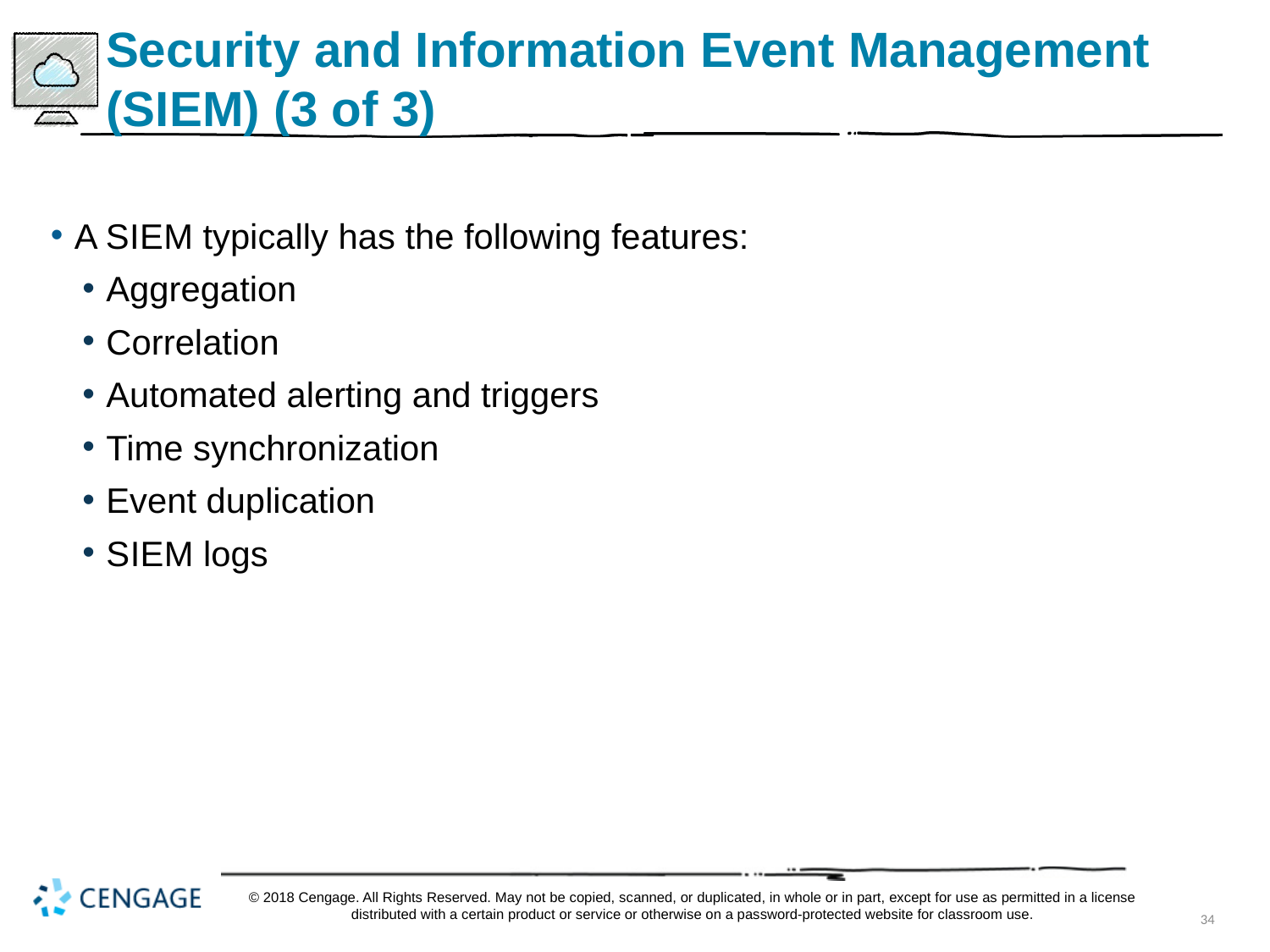

# Security and Information Event Management (S I E M) (3 of 3)
A S I E M typically has the following features:
Aggregation
Correlation
Automated alerting and triggers
Time synchronization
Event duplication
S I E M logs
© 2018 Cengage. All Rights Reserved. May not be copied, scanned, or duplicated, in whole or in part, except for use as permitted in a license distributed with a certain product or service or otherwise on a password-protected website for classroom use.